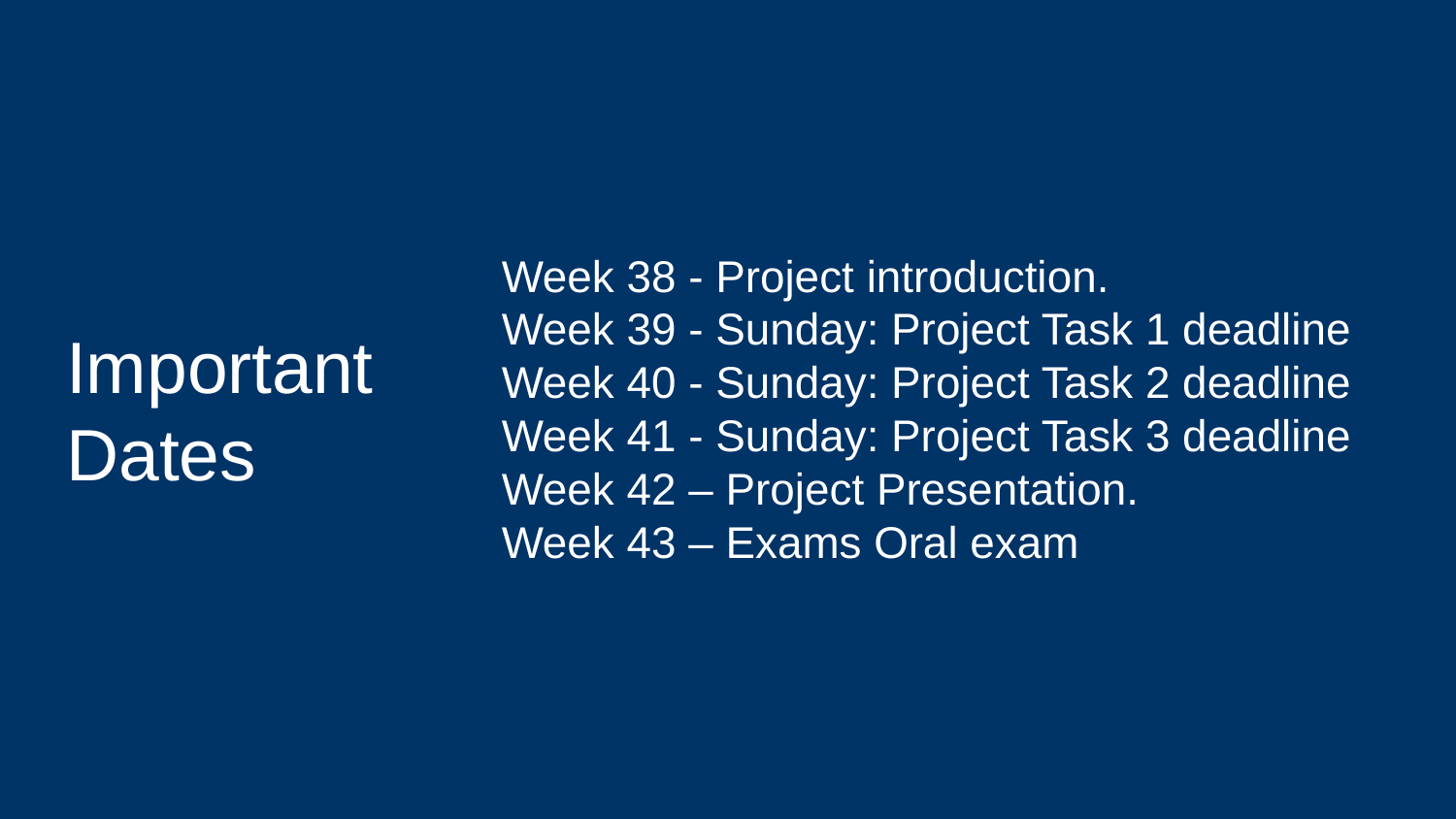

Week 38 - Project introduction.
Week 39 - Sunday: Project Task 1 deadline
Week 40 - Sunday: Project Task 2 deadline
Week 41 - Sunday: Project Task 3 deadline
Week 42 – Project Presentation.
Week 43 – Exams Oral exam
Important Dates